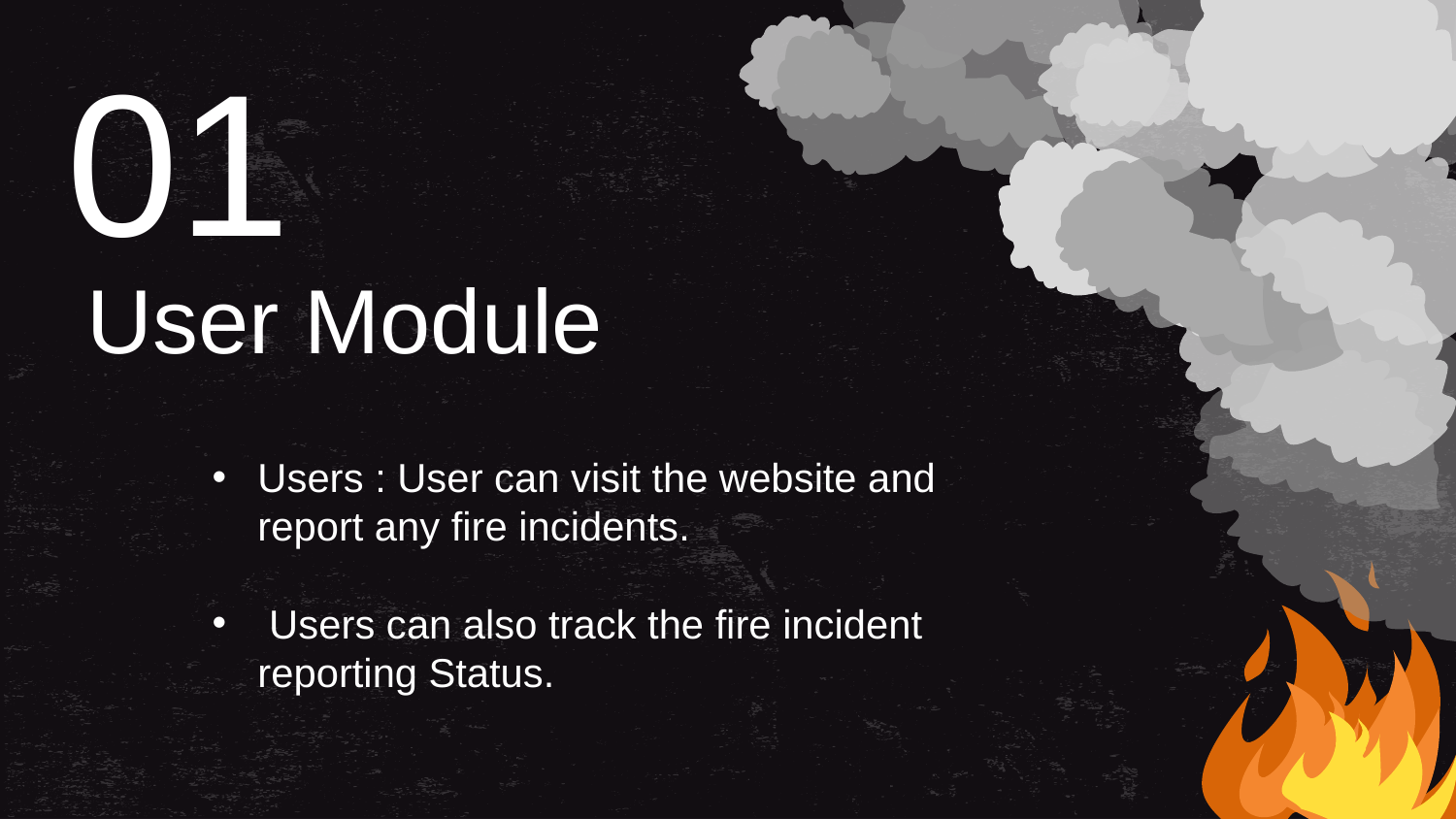

01

# User Module

Users : User can visit the website and report any fire incidents.

 Users can also track the fire incident reporting Status.